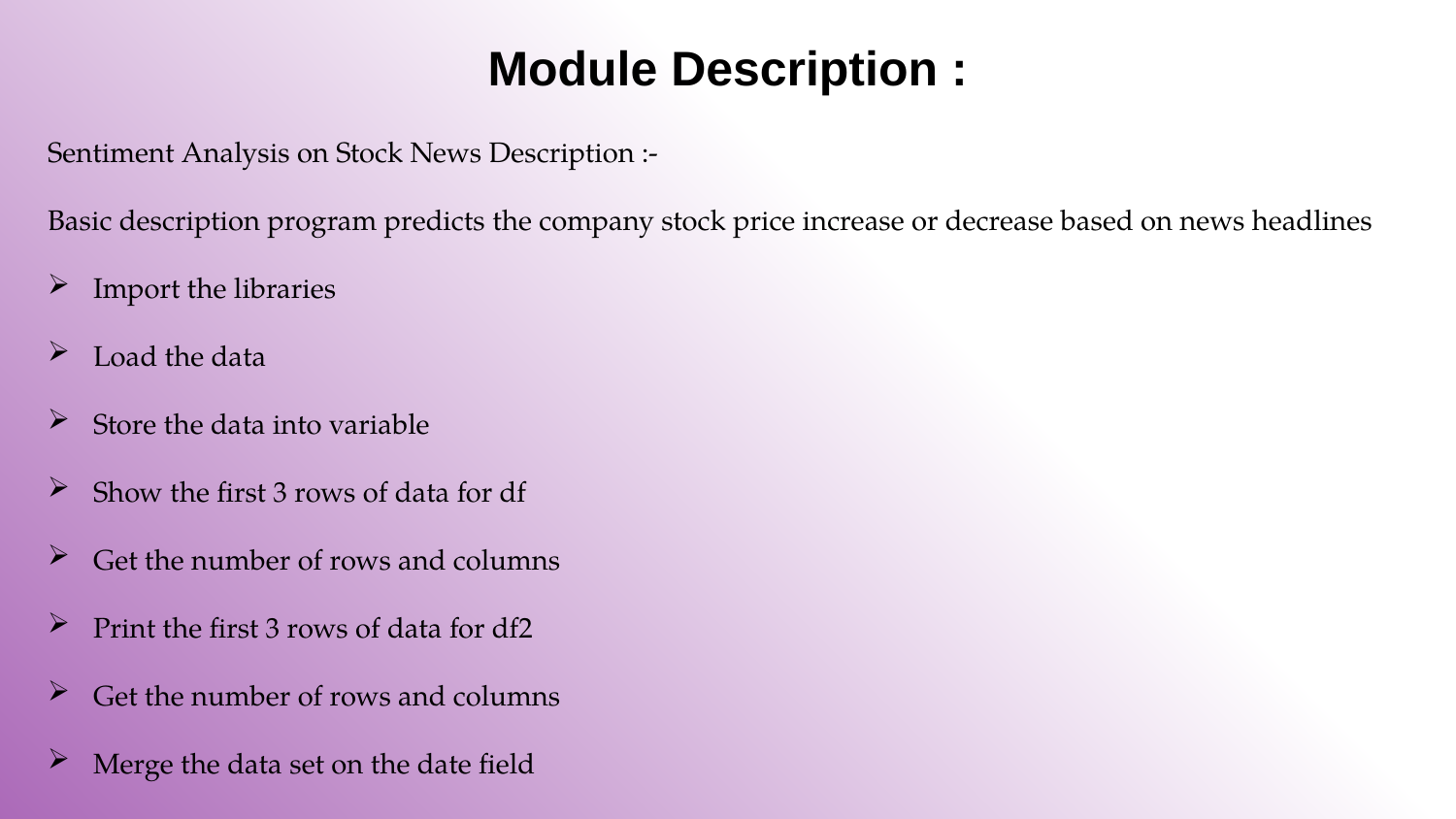

Module Description :
Sentiment Analysis on Stock News Description :-

Basic description program predicts the company stock price increase or decrease based on news headlines

Import the libraries

Load the data

Store the data into variable

Show the first 3 rows of data for df

Get the number of rows and columns

Print the first 3 rows of data for df2

Get the number of rows and columns

Merge the data set on the date field